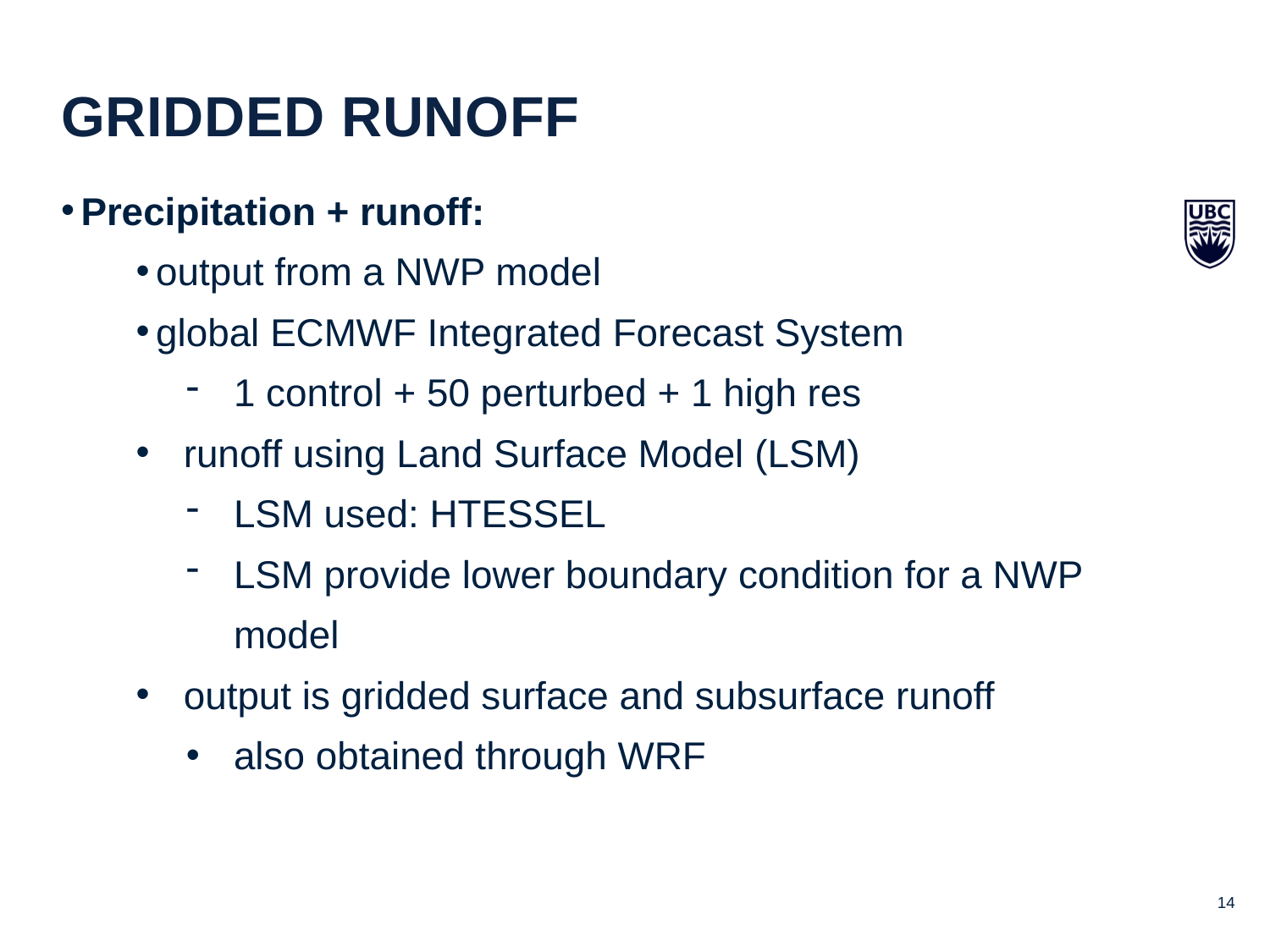

Gridded runoff
Precipitation + runoff:
output from a NWP model
global ECMWF Integrated Forecast System
1 control + 50 perturbed + 1 high res
runoff using Land Surface Model (LSM)
LSM used: HTESSEL
LSM provide lower boundary condition for a NWP model
output is gridded surface and subsurface runoff
also obtained through WRF